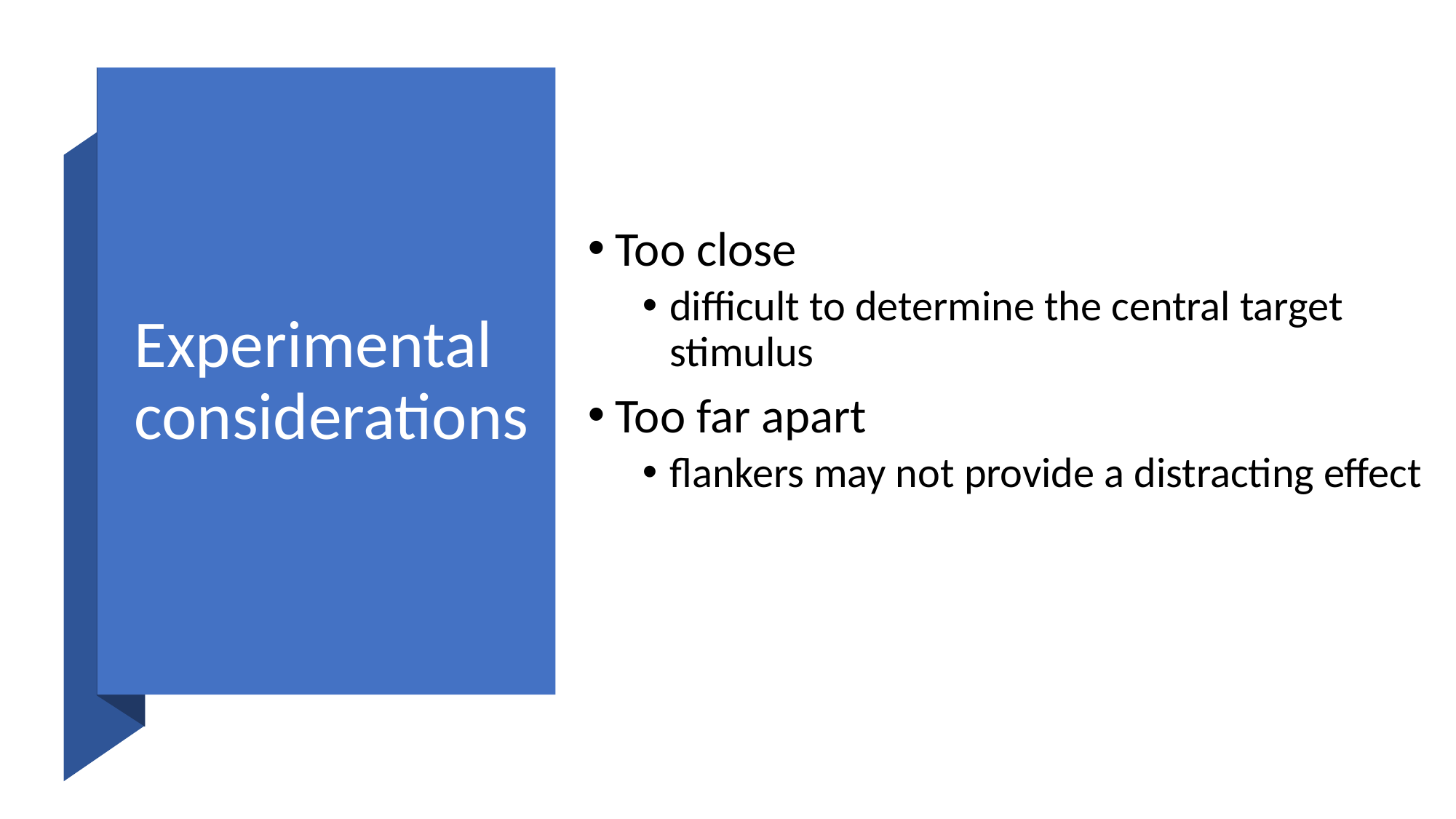

Too close
difficult to determine the central target stimulus
Too far apart
flankers may not provide a distracting effect

# Experimental considerations